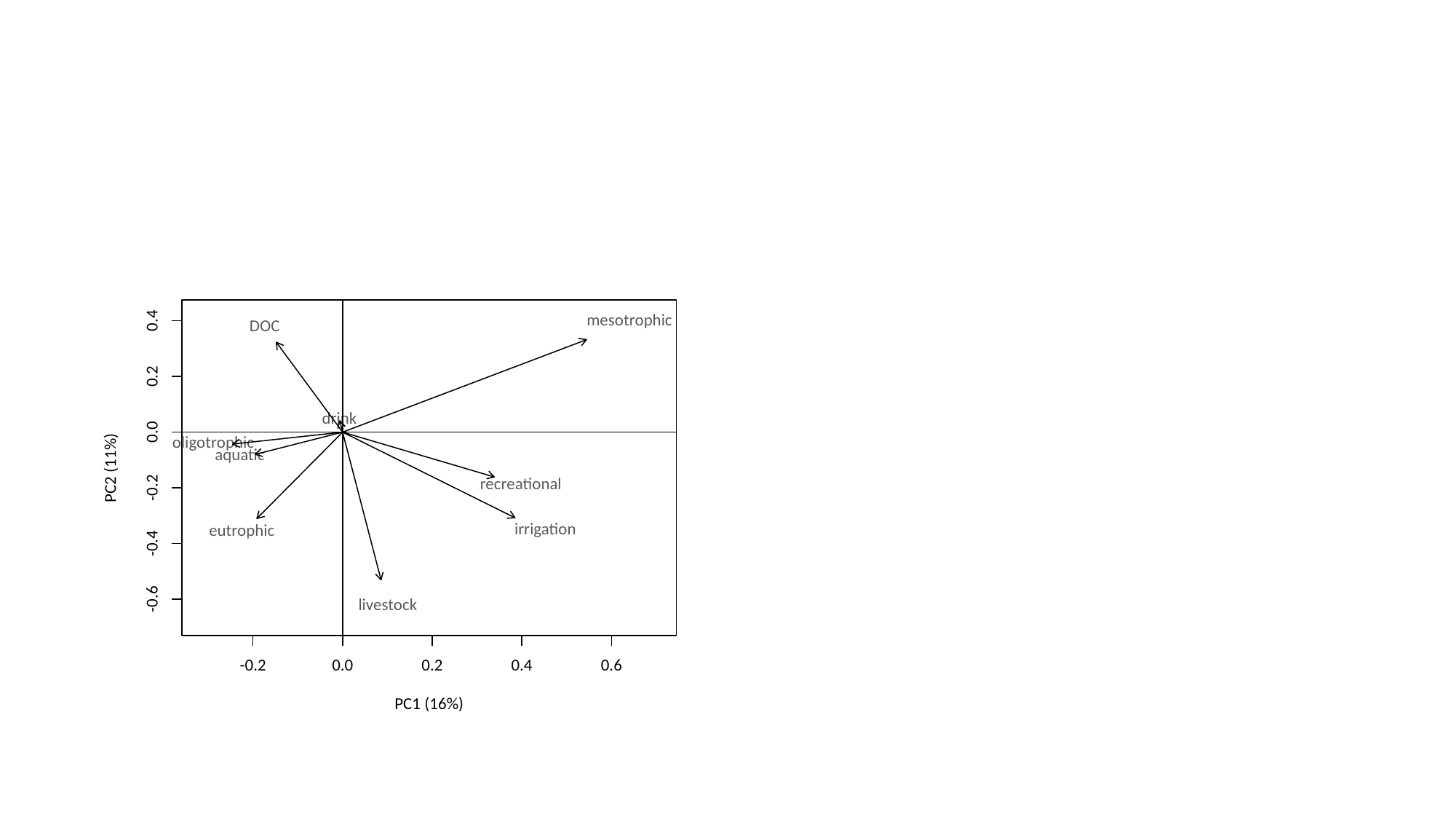

mesotrophic
0.4
DOC

0.2

drink

0.0

oligotrophic

aquatic

PC2 (11%)

recreational
-0.2

irrigation
eutrophic
-0.4

-0.6

livestock

-0.2
0.0
0.2
0.4
0.6
PC1 (16%)